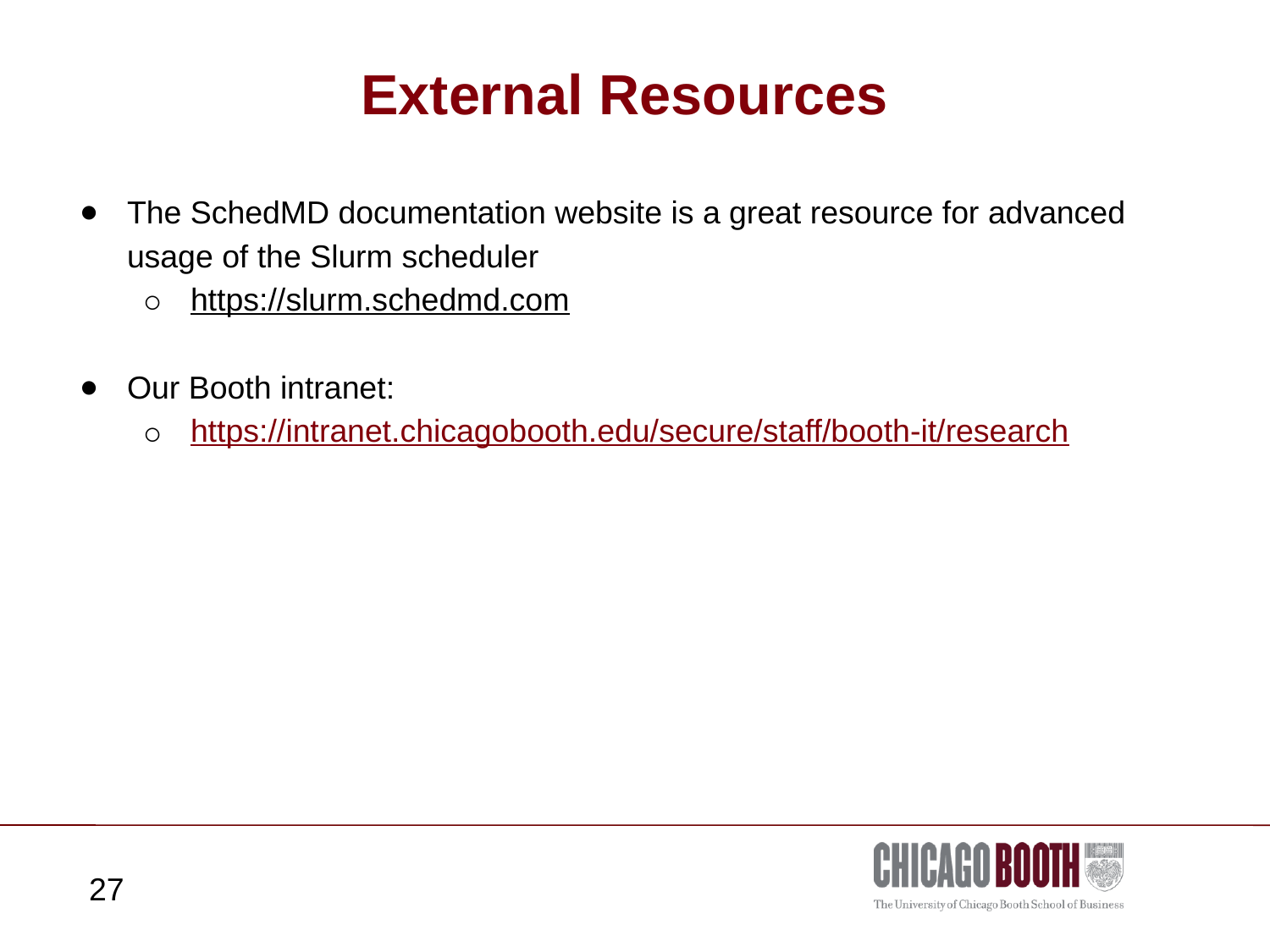

# External Resources

The SchedMD documentation website is a great resource for advanced usage of the Slurm scheduler
https://slurm.schedmd.com

Our Booth intranet:
https://intranet.chicagobooth.edu/secure/staff/booth-it/research